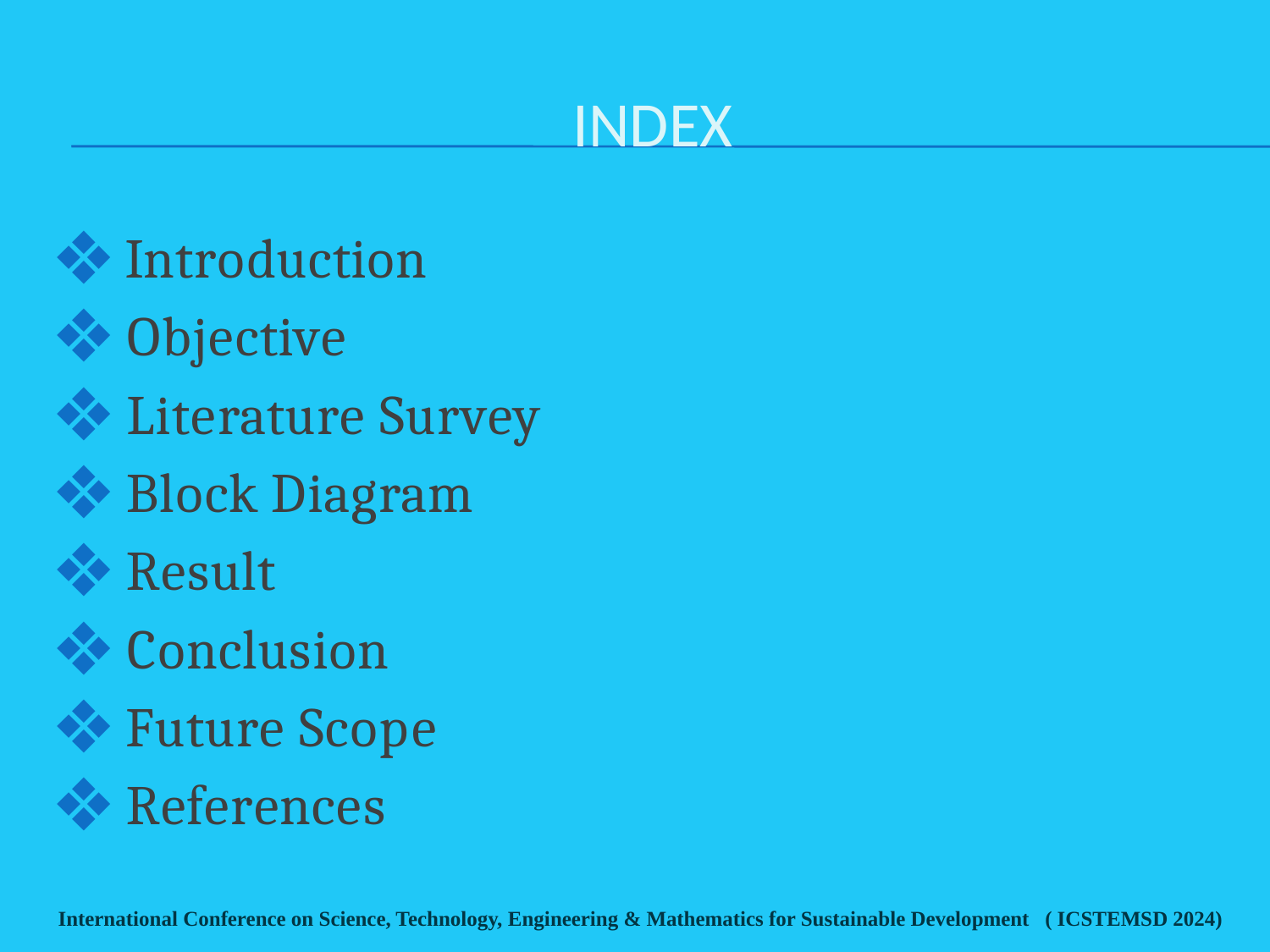

# INDEX
❖ Introduction
❖ Objective
❖ Literature Survey
❖ Block Diagram
❖ Result
❖ Conclusion
❖ Future Scope
❖ References
International Conference on Science, Technology, Engineering & Mathematics for Sustainable Development   ( ICSTEMSD 2024)